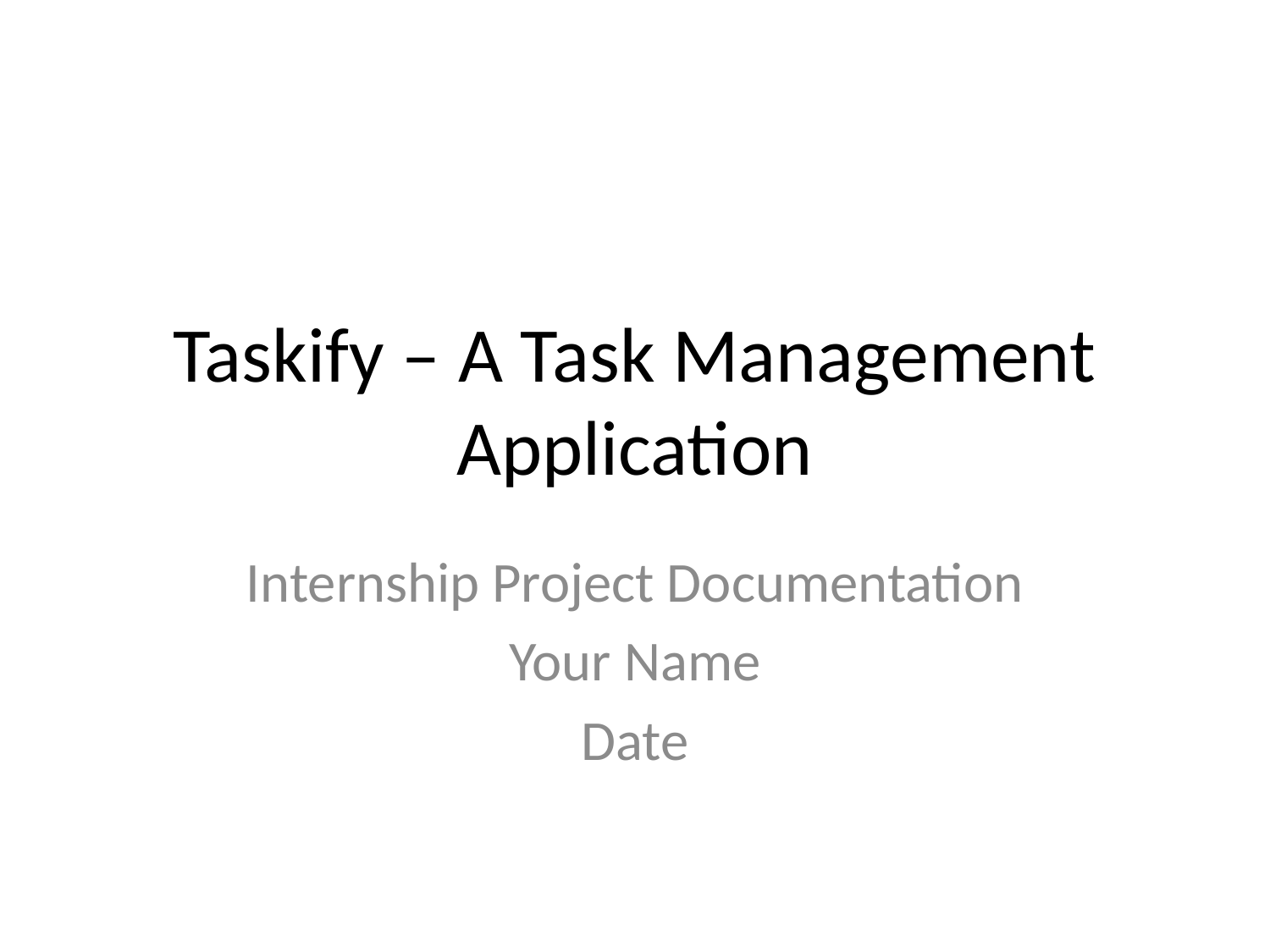

# Taskify – A Task Management Application
Internship Project Documentation
Your Name
Date